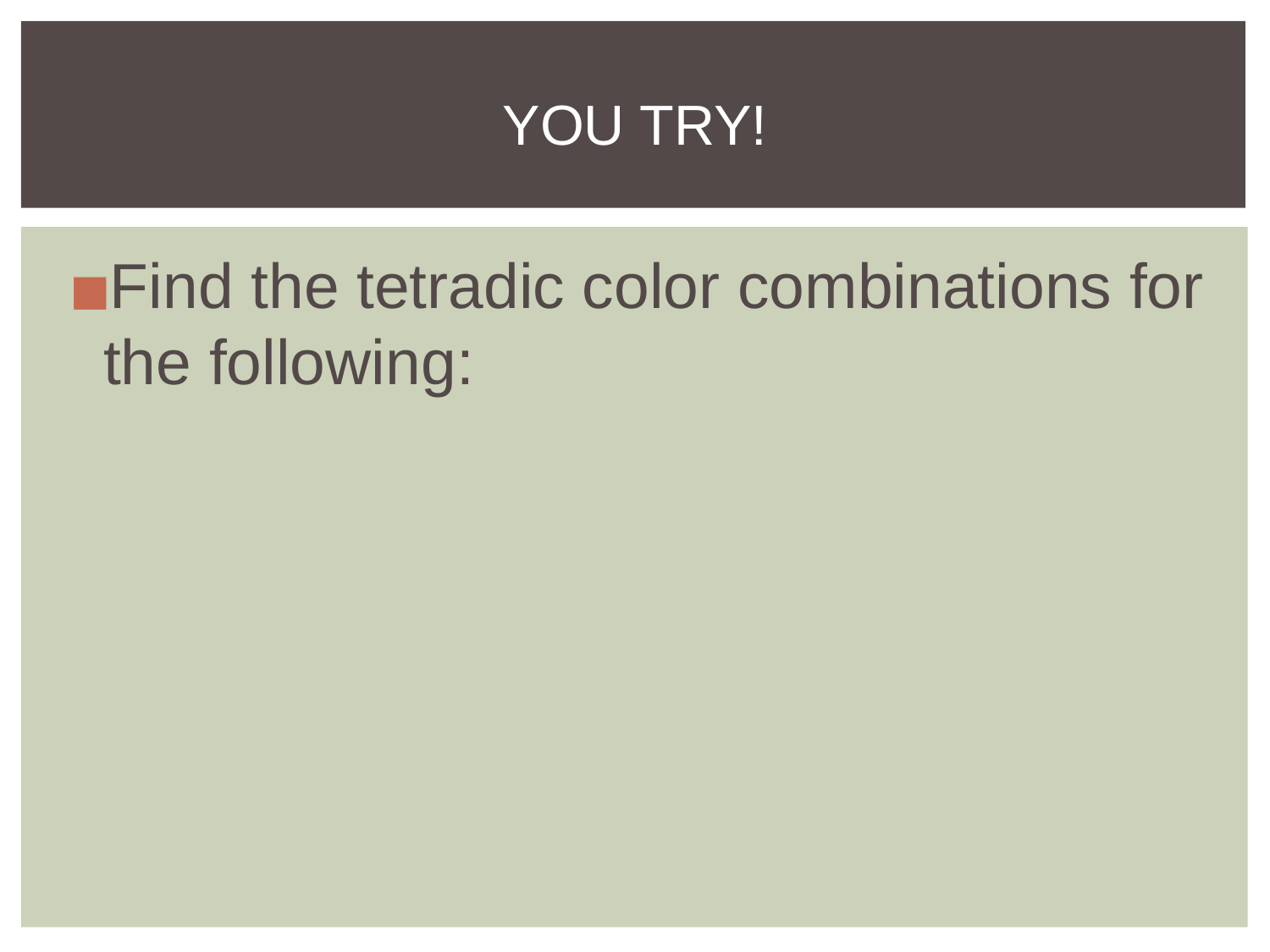

# YOU TRY!
Find the tetradic color combinations for the following: